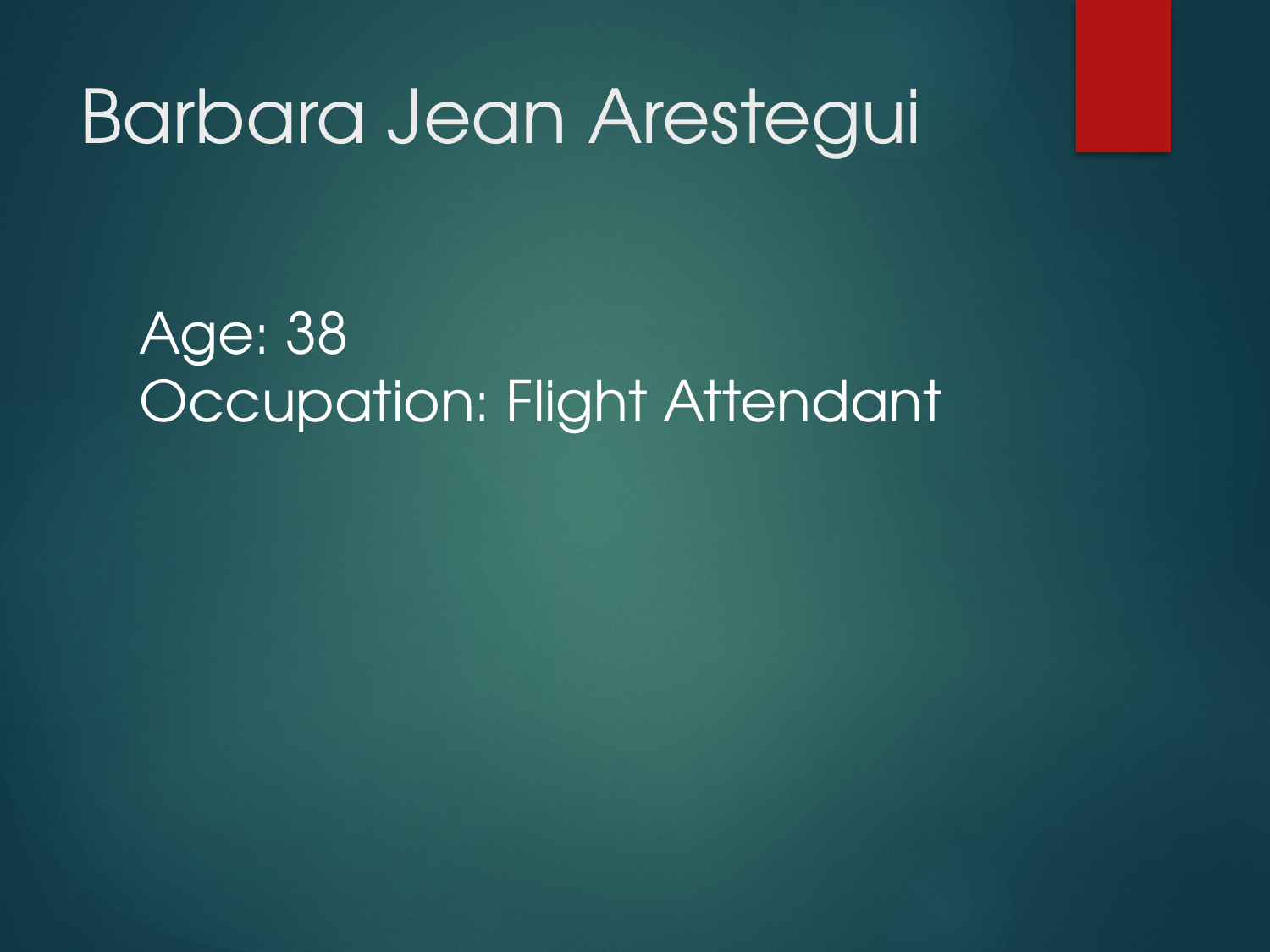

# Barbara Jean Arestegui

Age: 38
Occupation: Flight Attendant